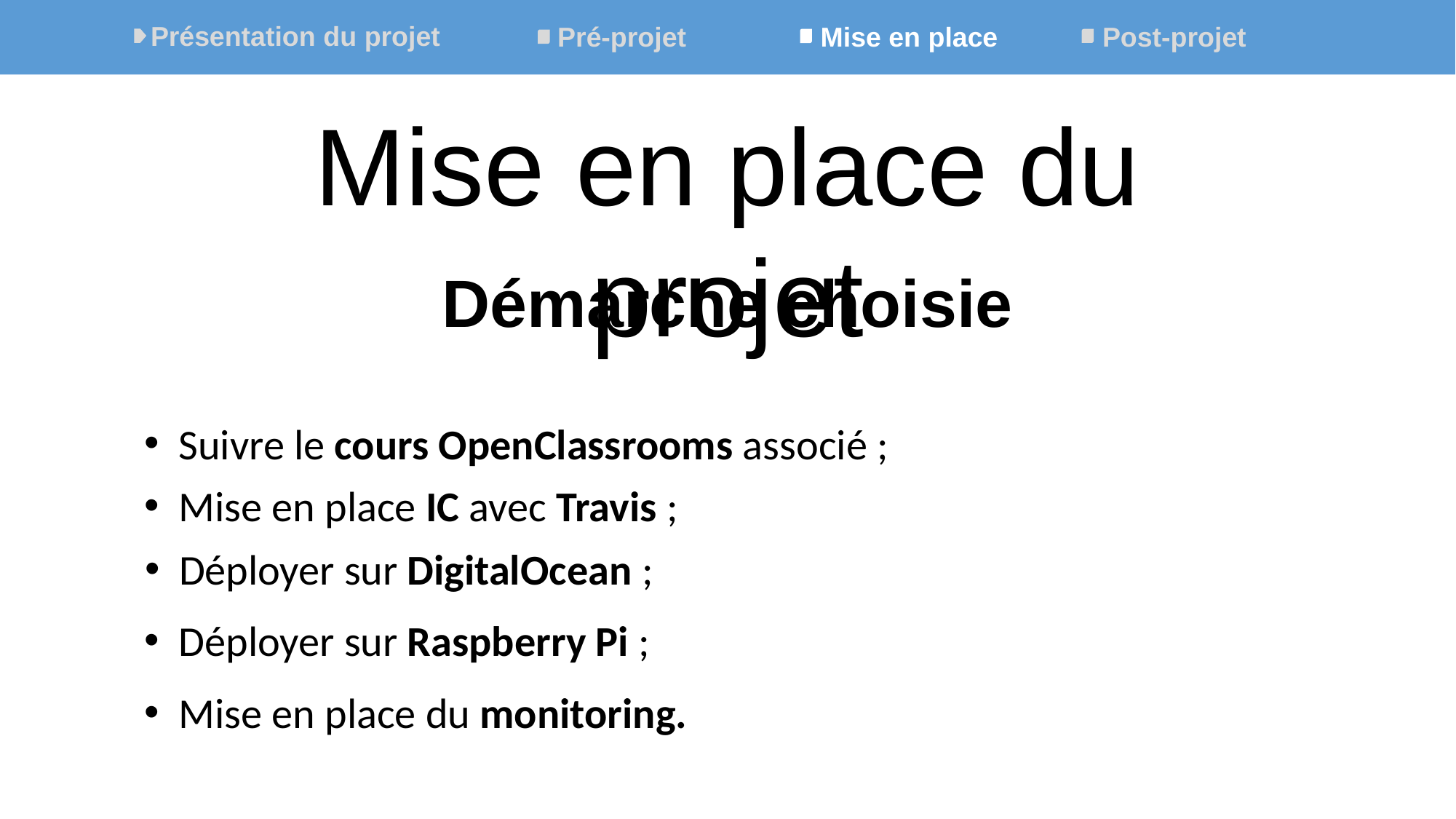

Présentation du projet
Mise en place
Post-projet
Pré-projet

Mise en place du projet
Démarche choisie
Suivre le cours OpenClassrooms associé ;
Mise en place IC avec Travis ;
Déployer sur DigitalOcean ;
Déployer sur Raspberry Pi ;
Mise en place du monitoring.